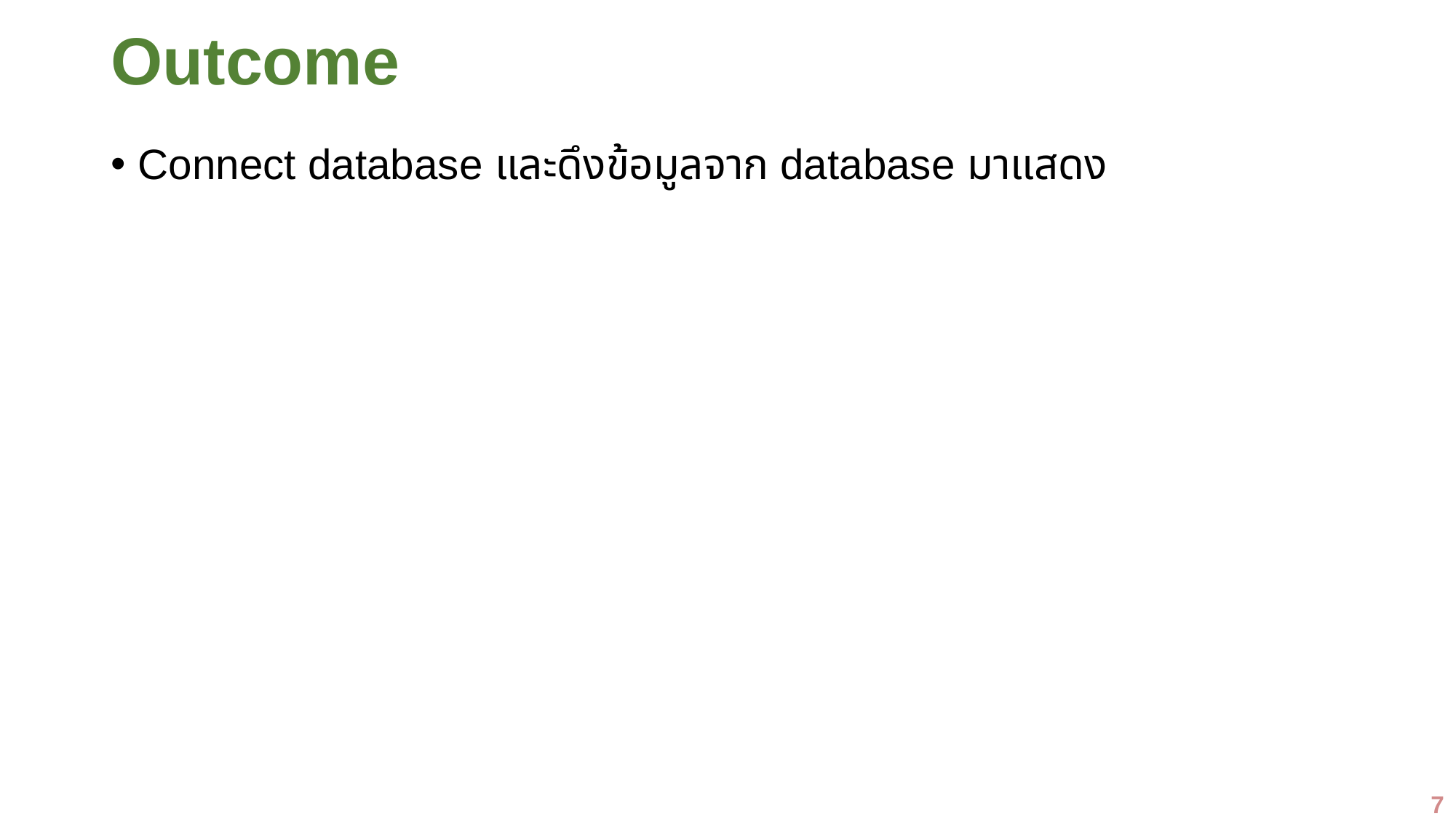

# Outcome
Connect database และดึงข้อมูลจาก database มาแสดง
7